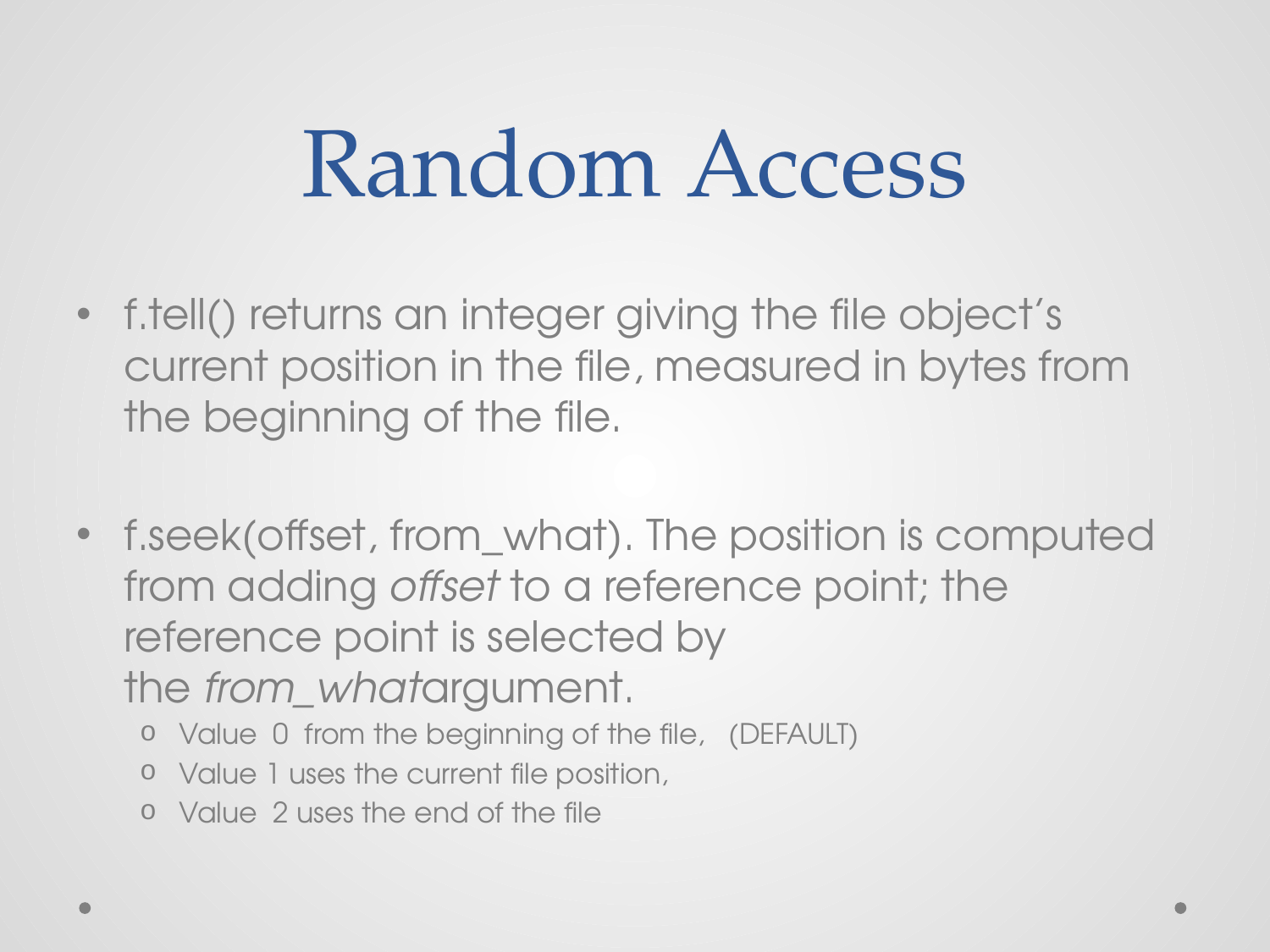

# Random Access

f.tell() returns an integer giving the file object’s current position in the file, measured in bytes from the beginning of the file.

f.seek(offset, from_what). The position is computed from adding offset to a reference point; the reference point is selected by the from_whatargument.
Value  0  from the beginning of the file,   (DEFAULT)
Value 1 uses the current file position,
Value  2 uses the end of the file